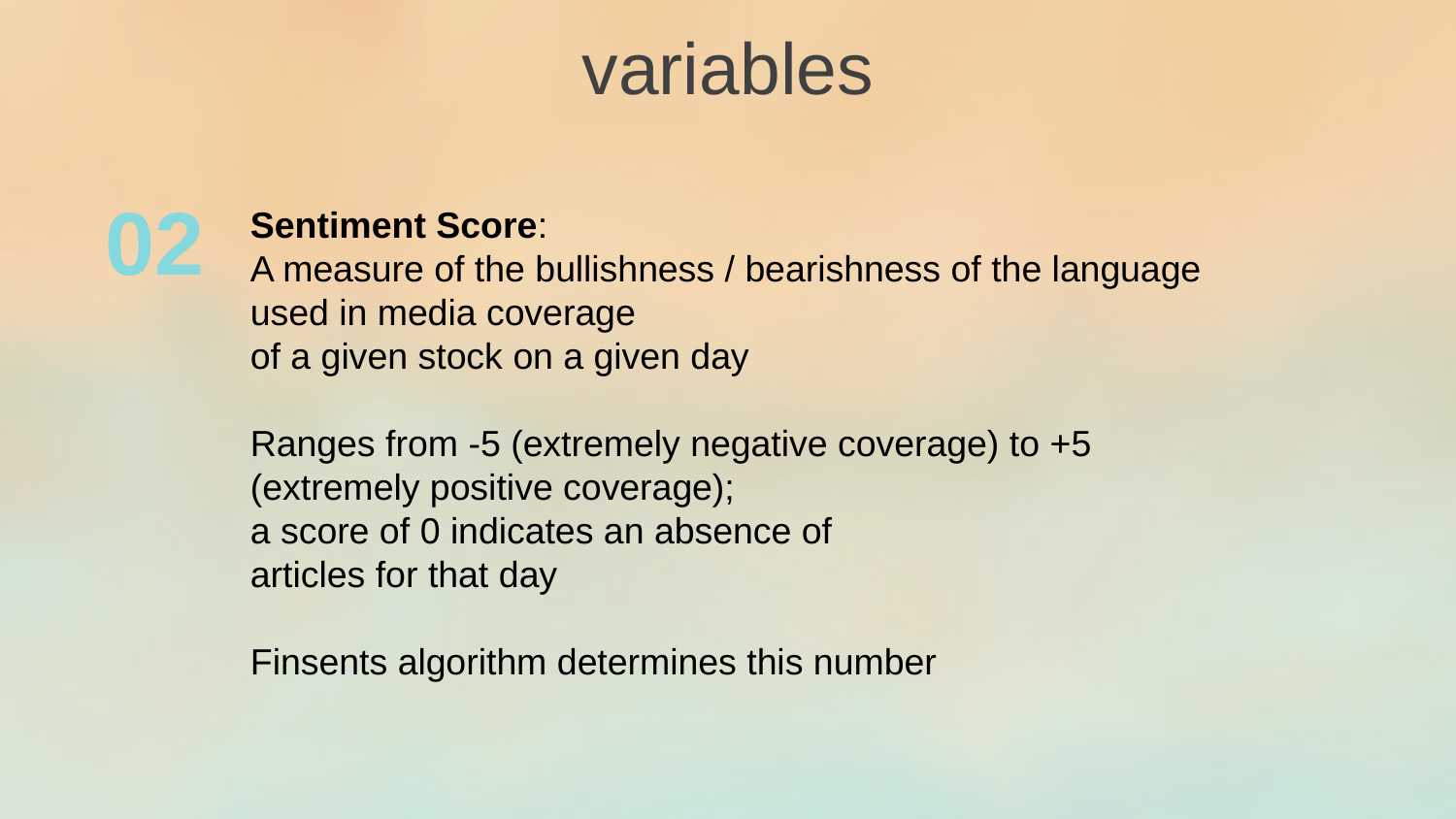

variables
02
Sentiment Score:
A measure of the bullishness / bearishness of the language used in media coverage
of a given stock on a given day

Ranges from -5 (extremely negative coverage) to +5 (extremely positive coverage);
a score of 0 indicates an absence of
articles for that day

Finsents algorithm determines this number